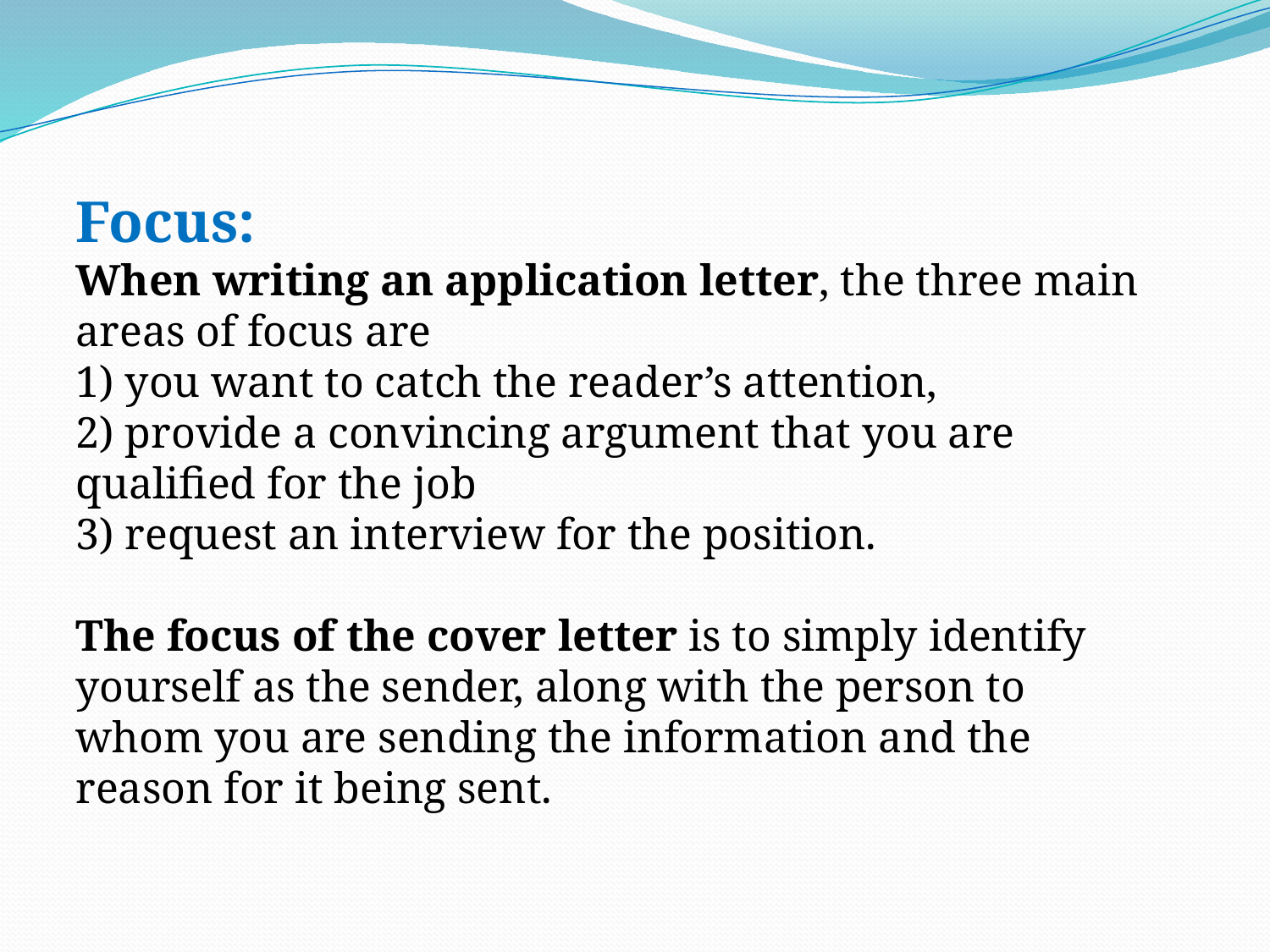

Focus:
When writing an application letter, the three main areas of focus are
1) you want to catch the reader’s attention,
2) provide a convincing argument that you are qualified for the job
3) request an interview for the position.

The focus of the cover letter is to simply identify yourself as the sender, along with the person to whom you are sending the information and the reason for it being sent.